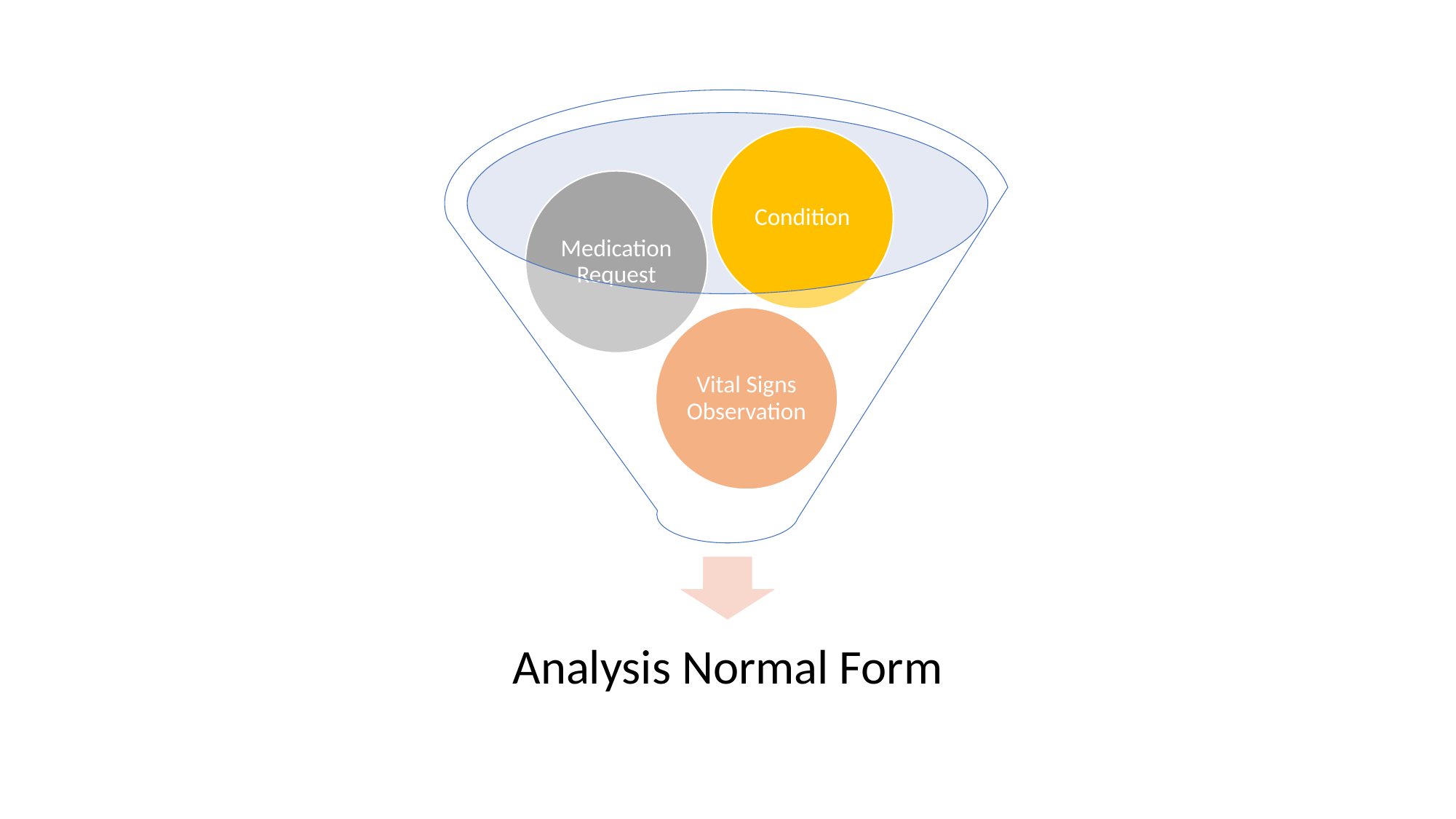

Analysis Normal Form
Vital Signs Observation
Medication Request
Condition